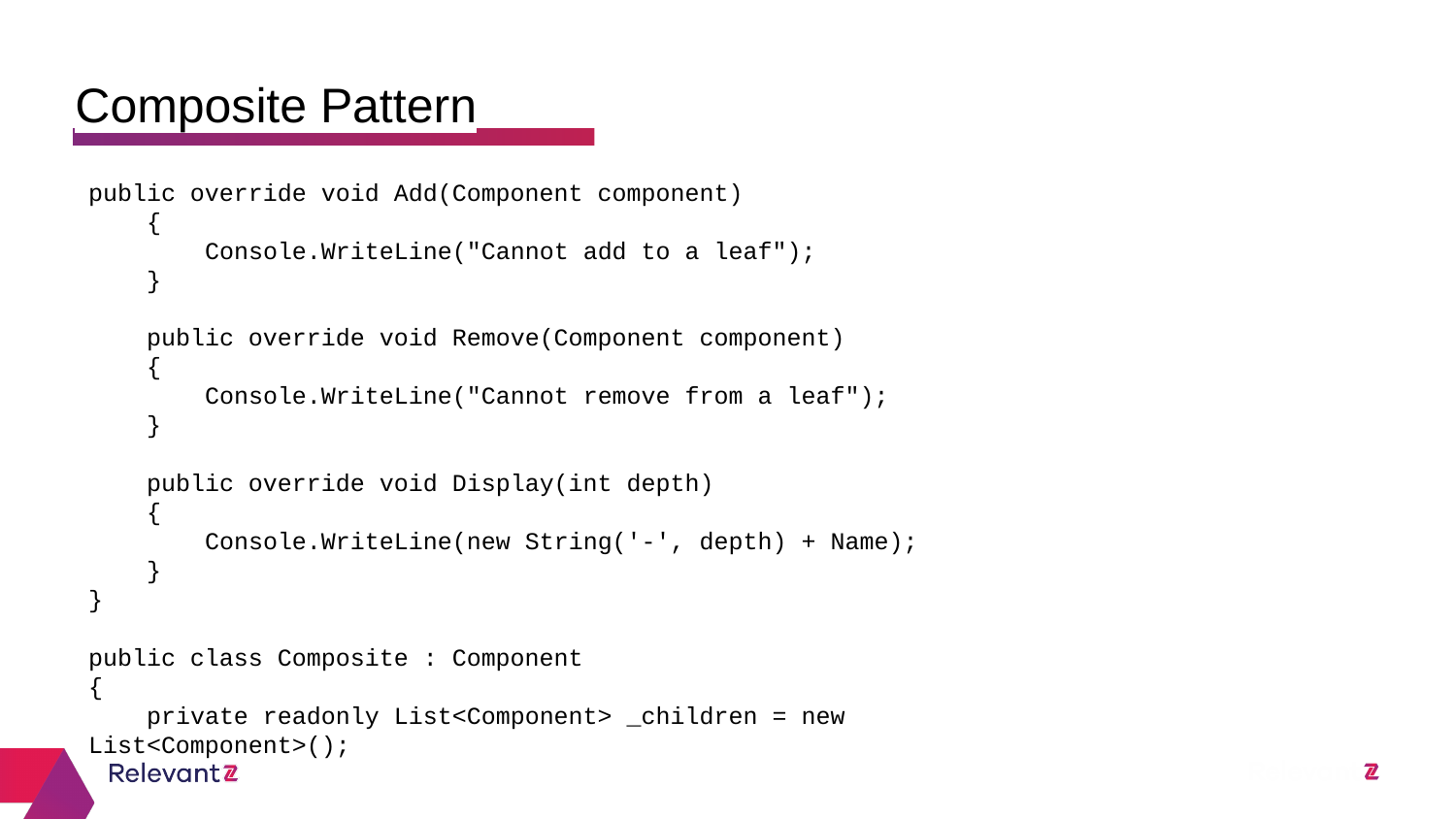

Composite Pattern
public override void Add(Component component)
    {
        Console.WriteLine("Cannot add to a leaf");
    }

    public override void Remove(Component component)
    {
        Console.WriteLine("Cannot remove from a leaf");
    }

    public override void Display(int depth)
    {
        Console.WriteLine(new String('-', depth) + Name);
    }
}

public class Composite : Component
{
    private readonly List<Component> _children = new List<Component>();